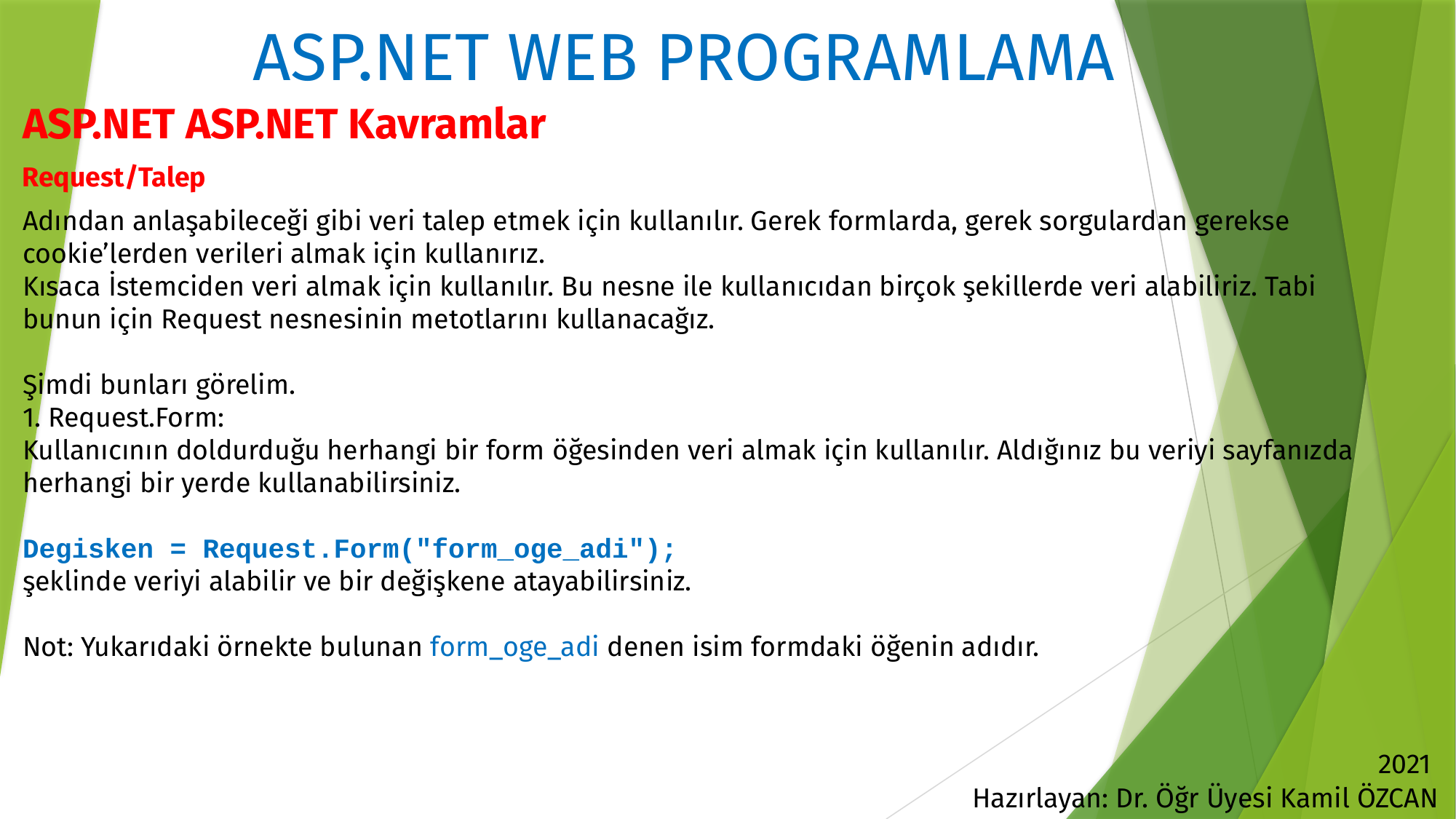

# ASP.NET WEB PROGRAMLAMA

ASP.NET ASP.NET Kavramlar
Request/Talep
Adından anlaşabileceği gibi veri talep etmek için kullanılır. Gerek formlarda, gerek sorgulardan gerekse cookie’lerden verileri almak için kullanırız.
Kısaca İstemciden veri almak için kullanılır. Bu nesne ile kullanıcıdan birçok şekillerde veri alabiliriz. Tabi bunun için Request nesnesinin metotlarını kullanacağız.

Şimdi bunları görelim.
1. Request.Form:
Kullanıcının doldurduğu herhangi bir form öğesinden veri almak için kullanılır. Aldığınız bu veriyi sayfanızda herhangi bir yerde kullanabilirsiniz.

Degisken = Request.Form("form_oge_adi");
şeklinde veriyi alabilir ve bir değişkene atayabilirsiniz.

Not: Yukarıdaki örnekte bulunan form_oge_adi denen isim formdaki öğenin adıdır.
2021
Hazırlayan: Dr. Öğr Üyesi Kamil ÖZCAN